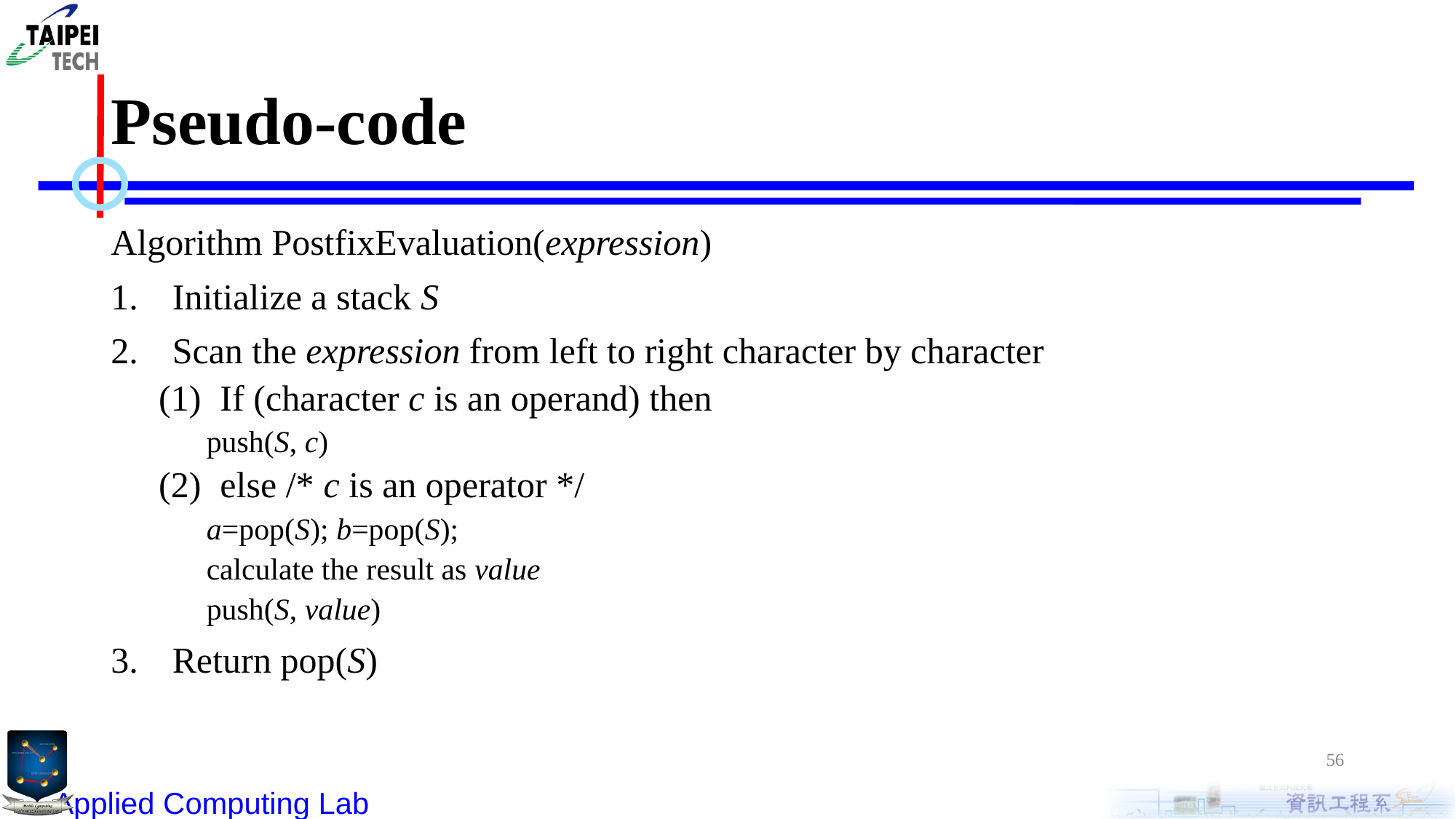

# Pseudo-code
Algorithm PostfixEvaluation(expression)
Initialize a stack S
Scan the expression from left to right character by character
If (character c is an operand) then
push(S, c)
else /* c is an operator */
a=pop(S); b=pop(S);
calculate the result as value
push(S, value)
Return pop(S)
56